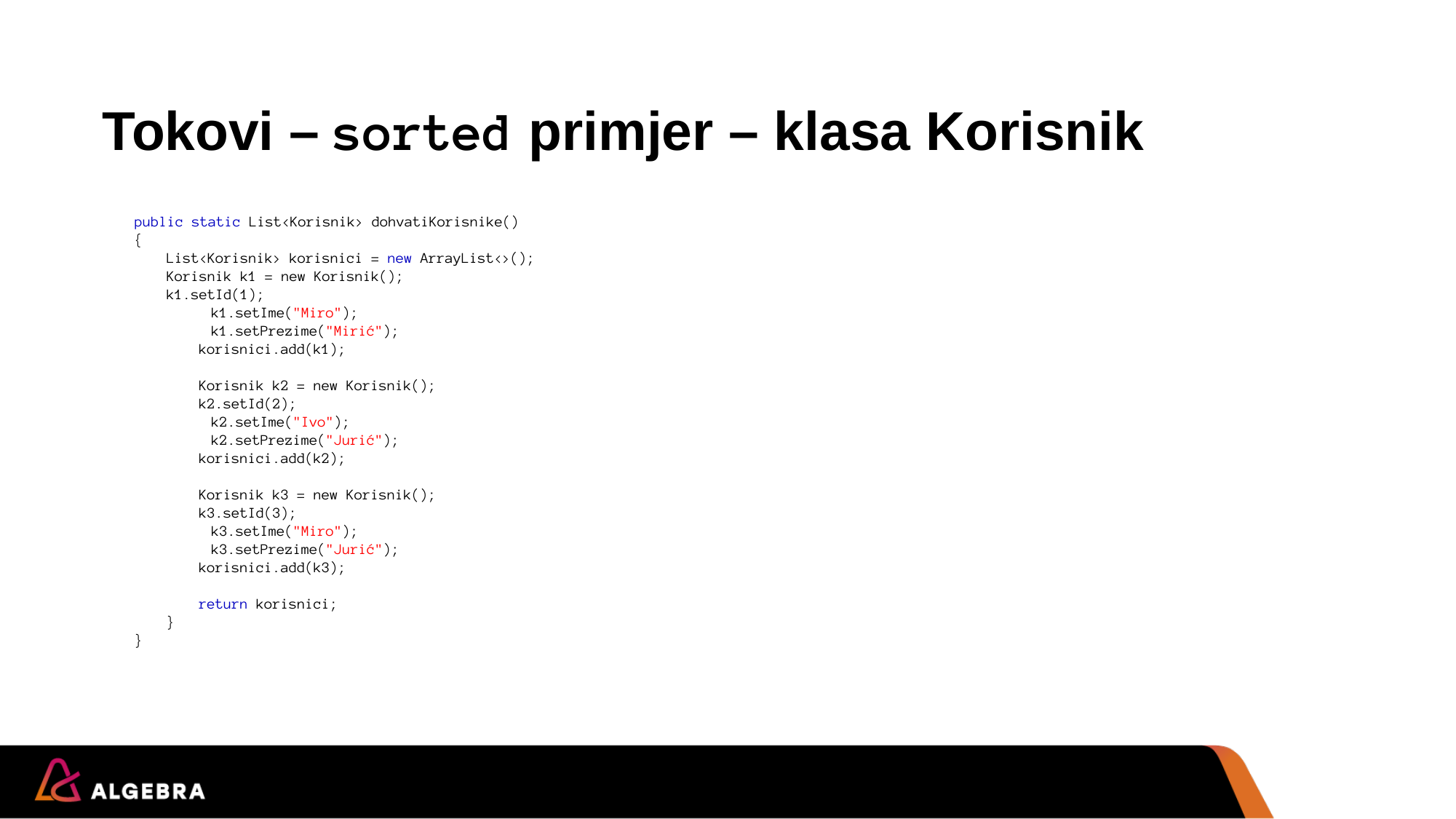

# Tokovi – sorted primjer – klasa Korisnik

	public static List<Korisnik> dohvatiKorisnike()
	{
		List<Korisnik> korisnici = new ArrayList<>();
		Korisnik k1 = new Korisnik();
		k1.setId(1);
	k1.setIme("Miro");
	k1.setPrezime("Mirić");
		korisnici.add(k1);

		Korisnik k2 = new Korisnik();
		k2.setId(2);
	k2.setIme("Ivo");
	k2.setPrezime("Jurić");
		korisnici.add(k2);

		Korisnik k3 = new Korisnik();
		k3.setId(3);
	k3.setIme("Miro");
	k3.setPrezime("Jurić");
		korisnici.add(k3);

		return korisnici;
	}
}